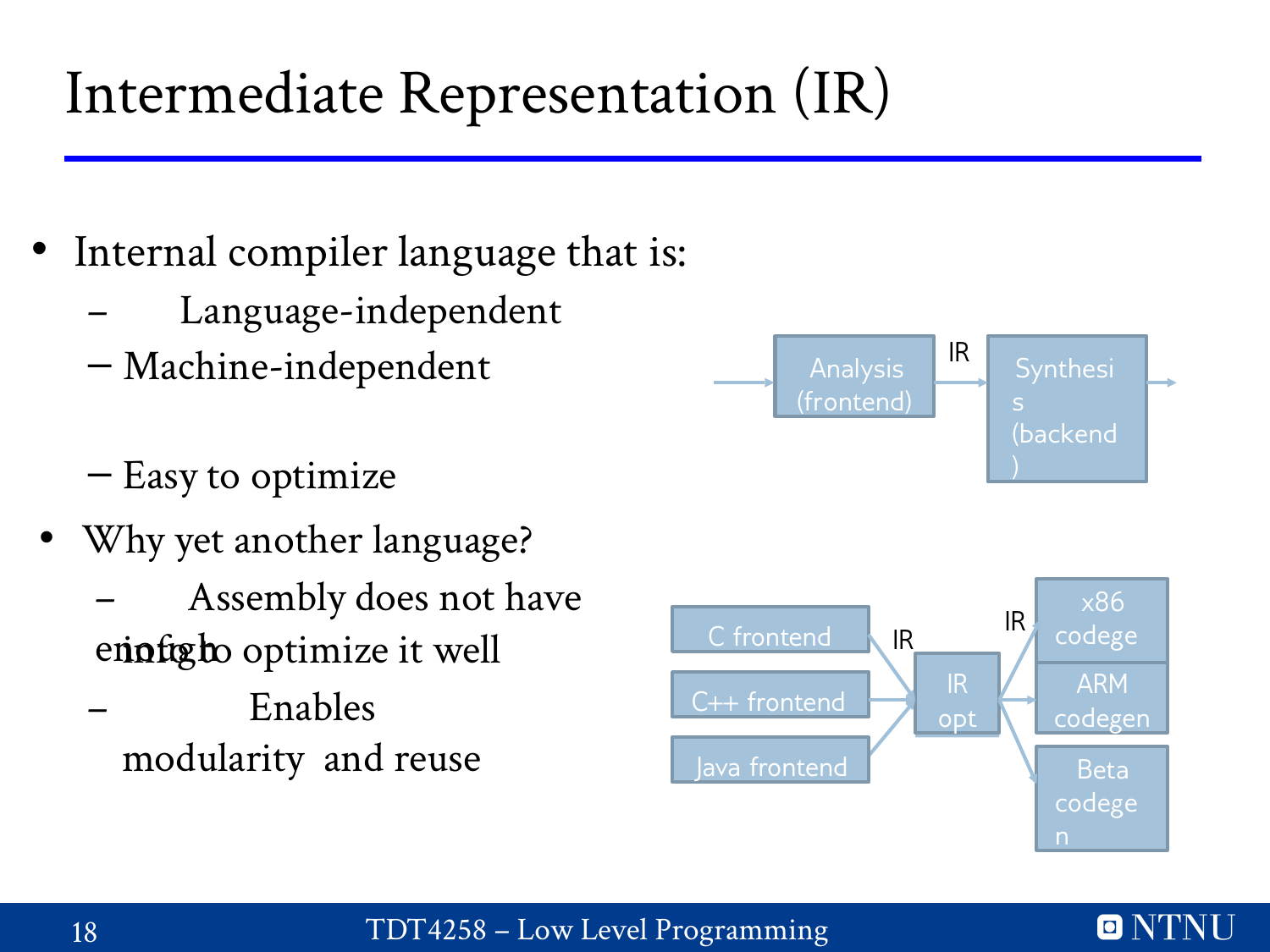

# Intermediate Representation (IR)
Internal compiler language that is:
–	Language-independent
Machine-independent
Easy to optimize
IR
Analysis (frontend)
Synthesis (backend)

Why yet another language?
–	Assembly does not have enough
x86 codegen
IR
C frontend
info to optimize it well
–		Enables modularity  and reuse

IR

IR
opt

ARM
codegen
C++ frontend

Java frontend
Beta codegen